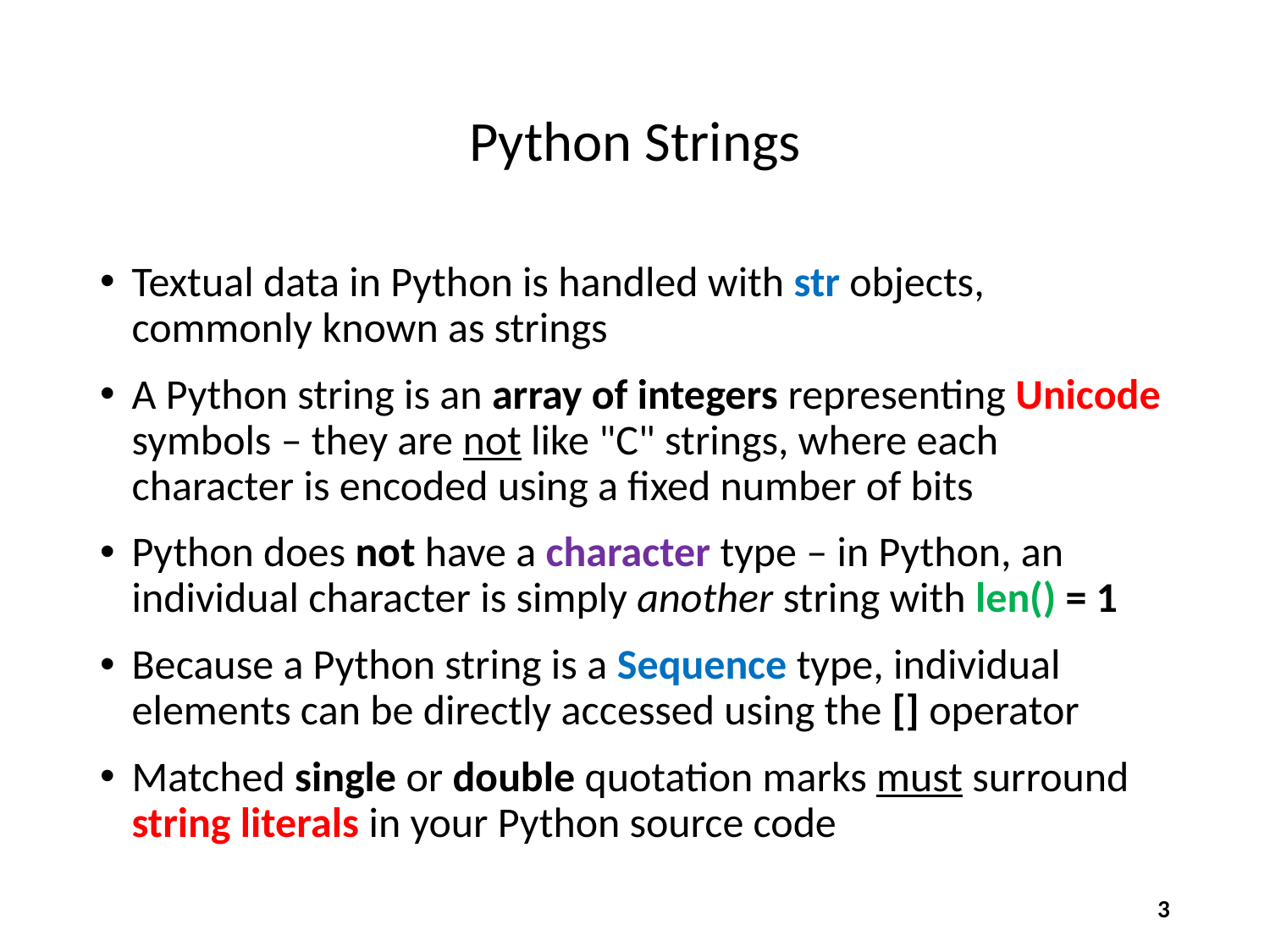

# Python Strings
Textual data in Python is handled with str objects, commonly known as strings
A Python string is an array of integers representing Unicode symbols – they are not like "C" strings, where each character is encoded using a fixed number of bits
Python does not have a character type – in Python, an individual character is simply another string with len() = 1
Because a Python string is a Sequence type, individual elements can be directly accessed using the [] operator
Matched single or double quotation marks must surround string literals in your Python source code
3